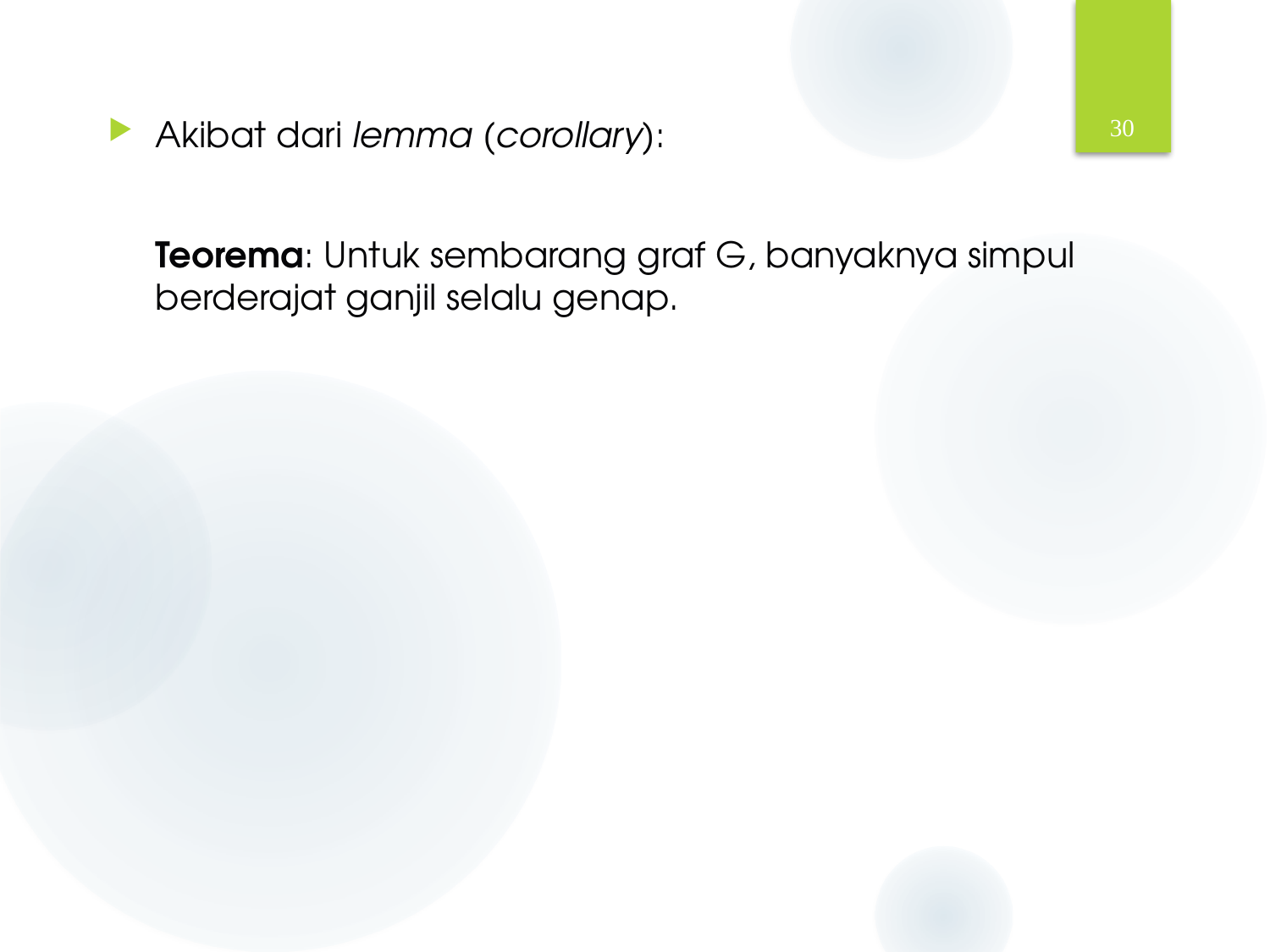

30
Akibat dari lemma (corollary):

	Teorema: Untuk sembarang graf G, banyaknya simpul berderajat ganjil selalu genap.